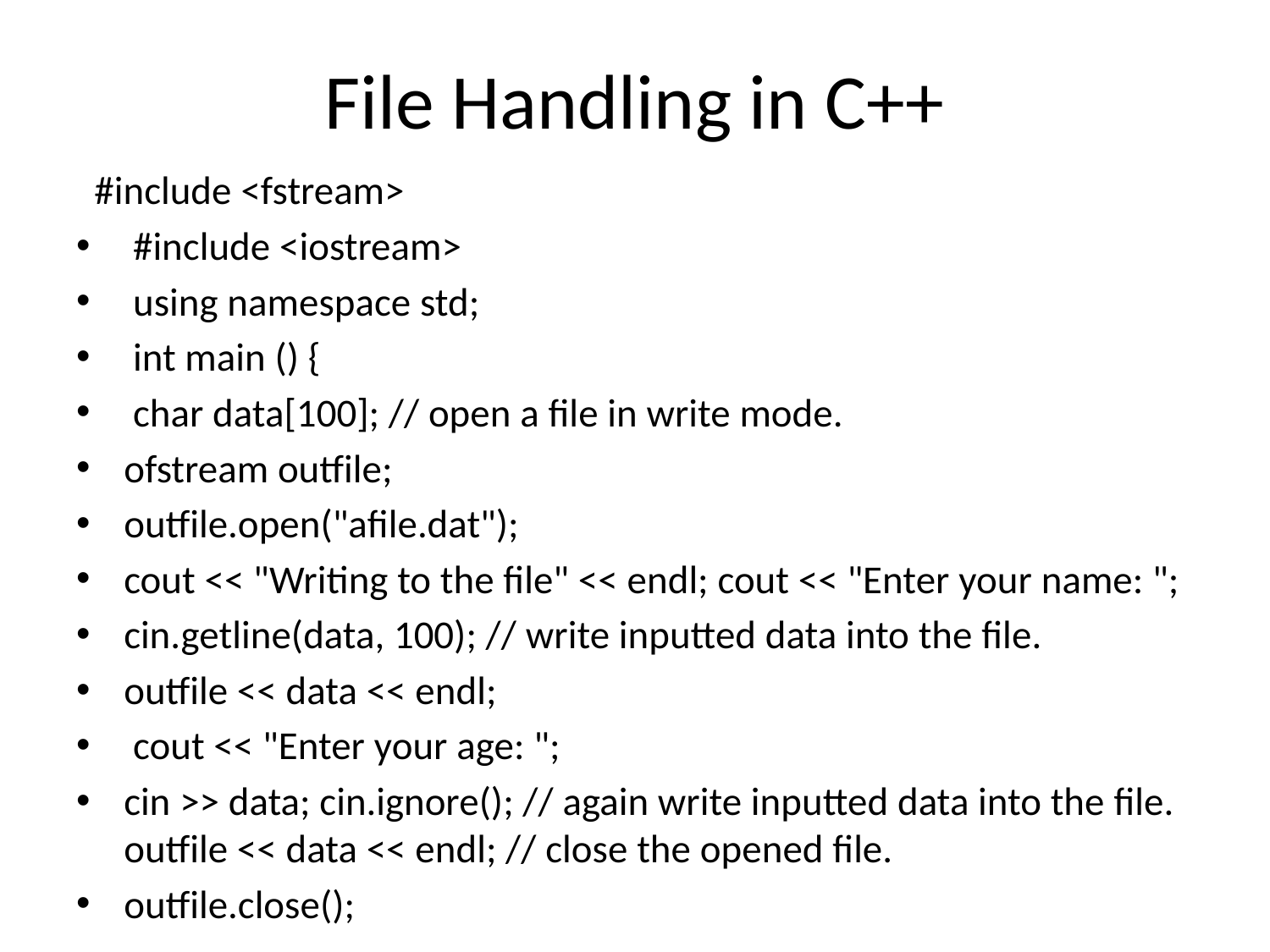

# File Handling in C++
  #include <fstream>
 #include <iostream>
 using namespace std;
 int main () {
 char data[100]; // open a file in write mode.
ofstream outfile;
outfile.open("afile.dat");
cout << "Writing to the file" << endl; cout << "Enter your name: ";
cin.getline(data, 100); // write inputted data into the file.
outfile << data << endl;
 cout << "Enter your age: ";
cin >> data; cin.ignore(); // again write inputted data into the file. outfile << data << endl; // close the opened file.
outfile.close();